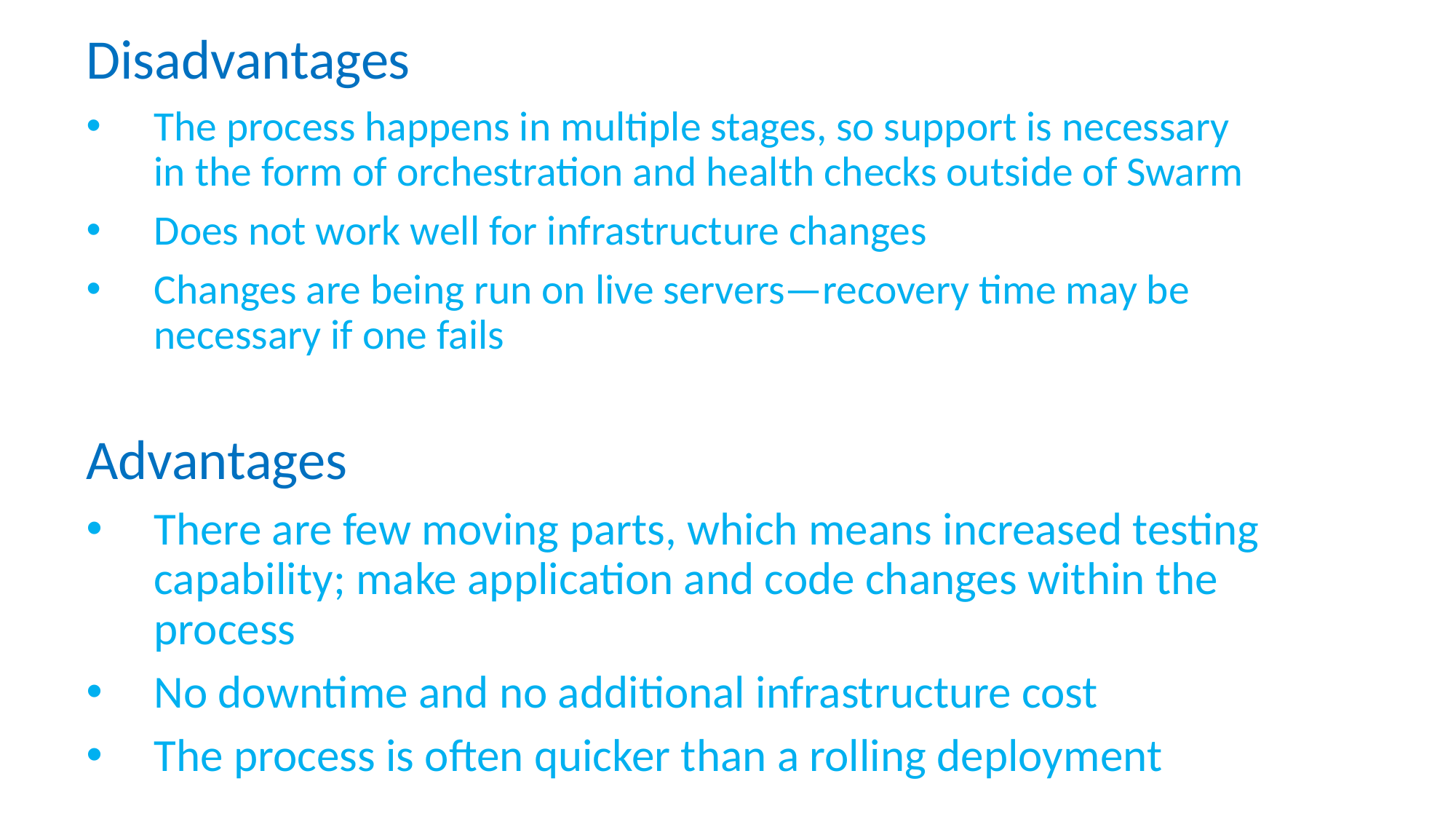

Disadvantages
The process happens in multiple stages, so support is necessary in the form of orchestration and health checks outside of Swarm
Does not work well for infrastructure changes
Changes are being run on live servers—recovery time may be necessary if one fails

Advantages
There are few moving parts, which means increased testing capability; make application and code changes within the process
No downtime and no additional infrastructure cost
The process is often quicker than a rolling deployment